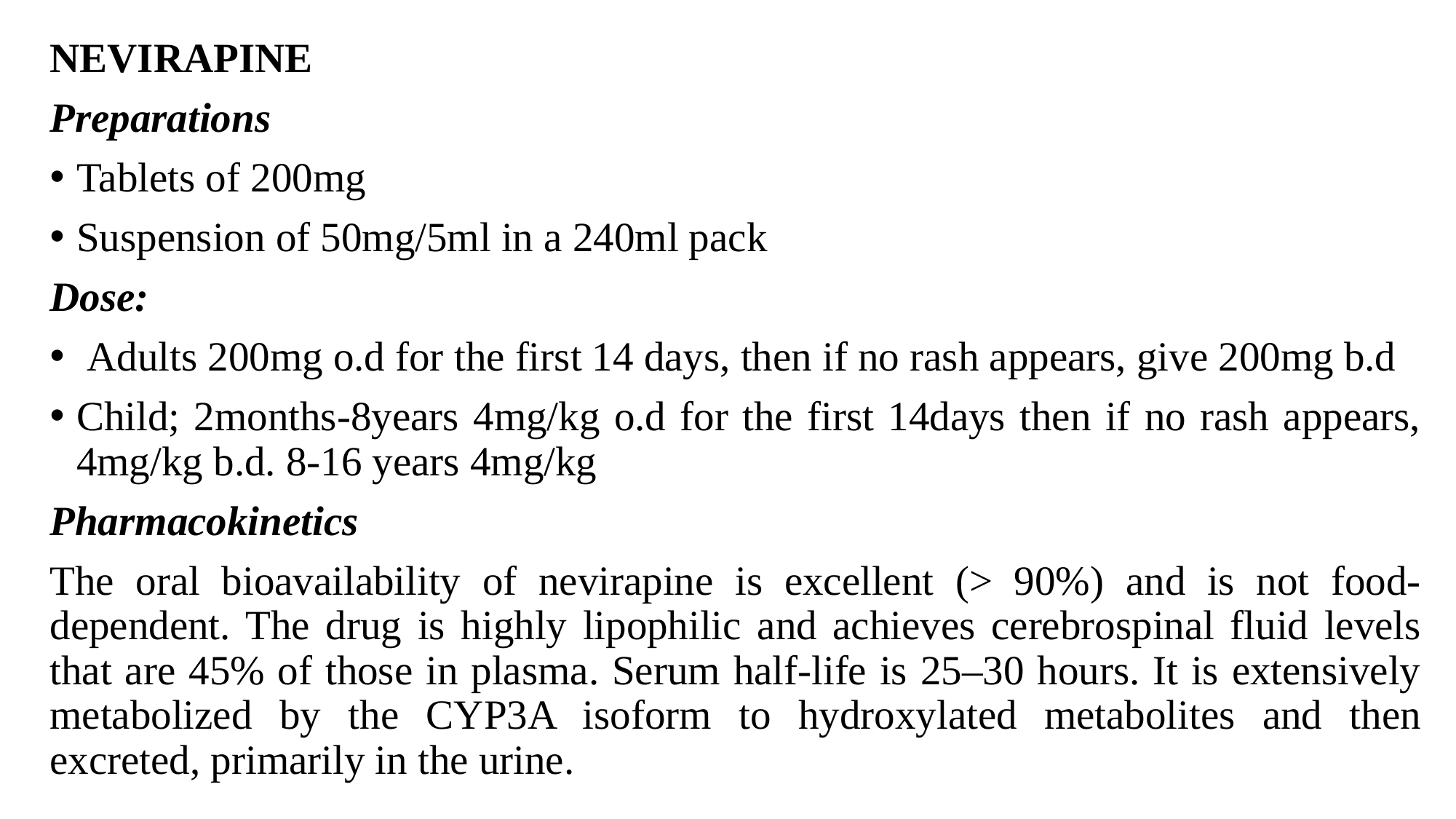

NEVIRAPINE
Preparations
Tablets of 200mg
Suspension of 50mg/5ml in a 240ml pack
Dose:
 Adults 200mg o.d for the first 14 days, then if no rash appears, give 200mg b.d
Child; 2months-8years 4mg/kg o.d for the first 14days then if no rash appears, 4mg/kg b.d. 8-16 years 4mg/kg
Pharmacokinetics
The oral bioavailability of nevirapine is excellent (> 90%) and is not food-dependent. The drug is highly lipophilic and achieves cerebrospinal fluid levels that are 45% of those in plasma. Serum half-life is 25–30 hours. It is extensively metabolized by the CYP3A isoform to hydroxylated metabolites and then excreted, primarily in the urine.